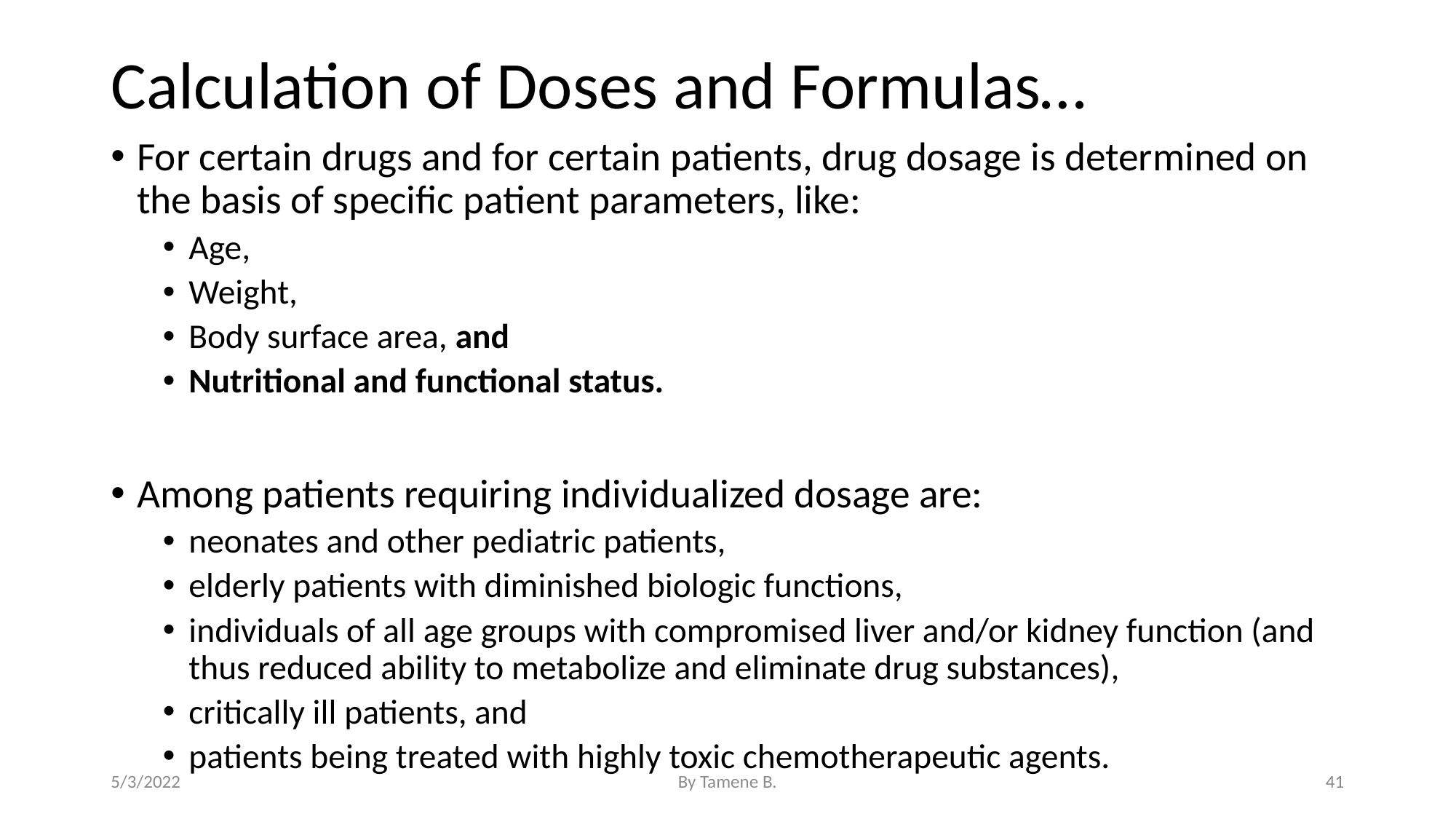

# Calculation of Doses and Formulas…
For certain drugs and for certain patients, drug dosage is determined on the basis of specific patient parameters, like:
Age,
Weight,
Body surface area, and
Nutritional and functional status.

Among patients requiring individualized dosage are:
neonates and other pediatric patients,
elderly patients with diminished biologic functions,
individuals of all age groups with compromised liver and/or kidney function (and thus reduced ability to metabolize and eliminate drug substances),
critically ill patients, and
patients being treated with highly toxic chemotherapeutic agents.
5/3/2022
By Tamene B.
41